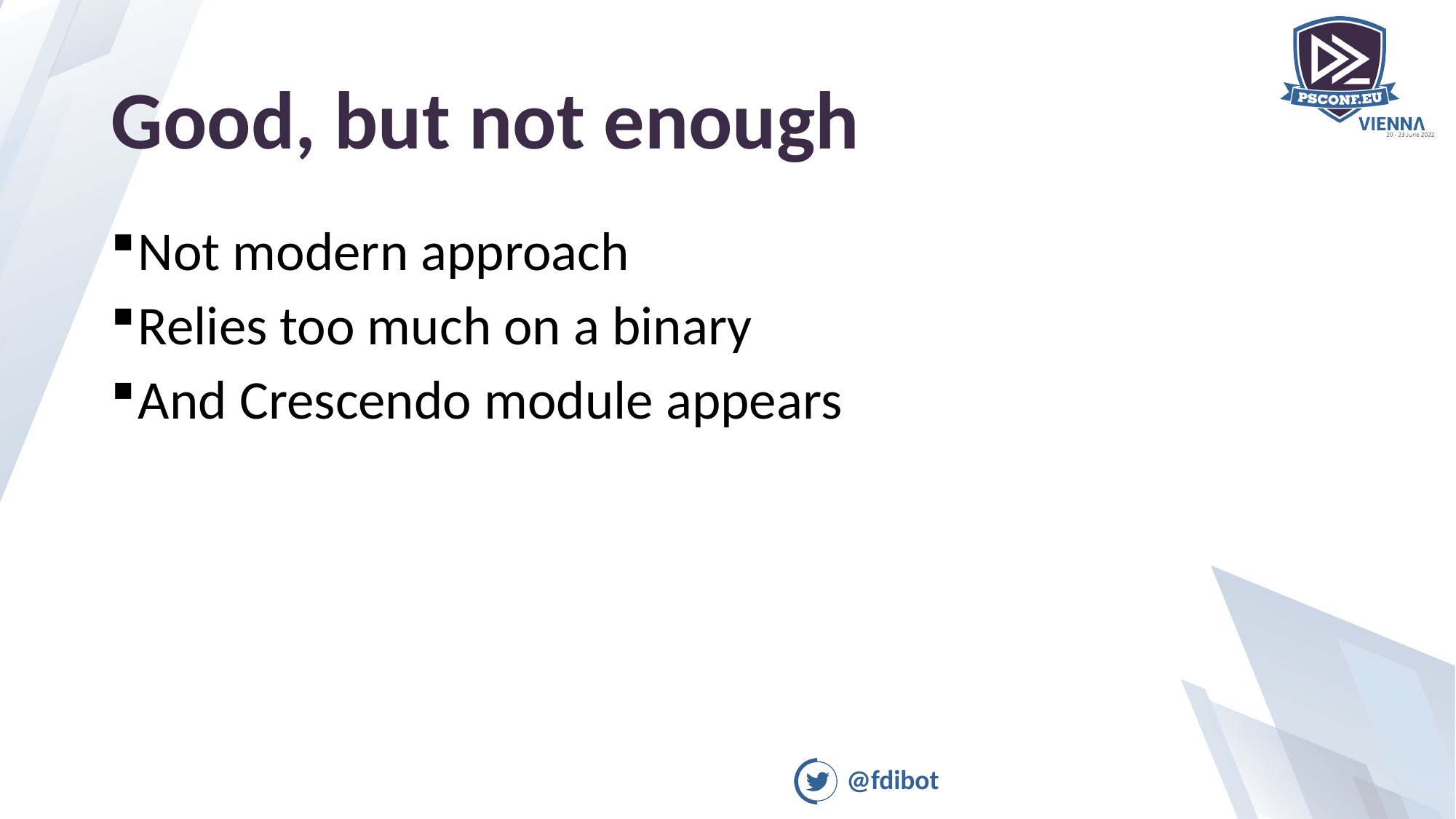

# Good, but not enough
Not modern approach
Relies too much on a binary
And Crescendo module appears